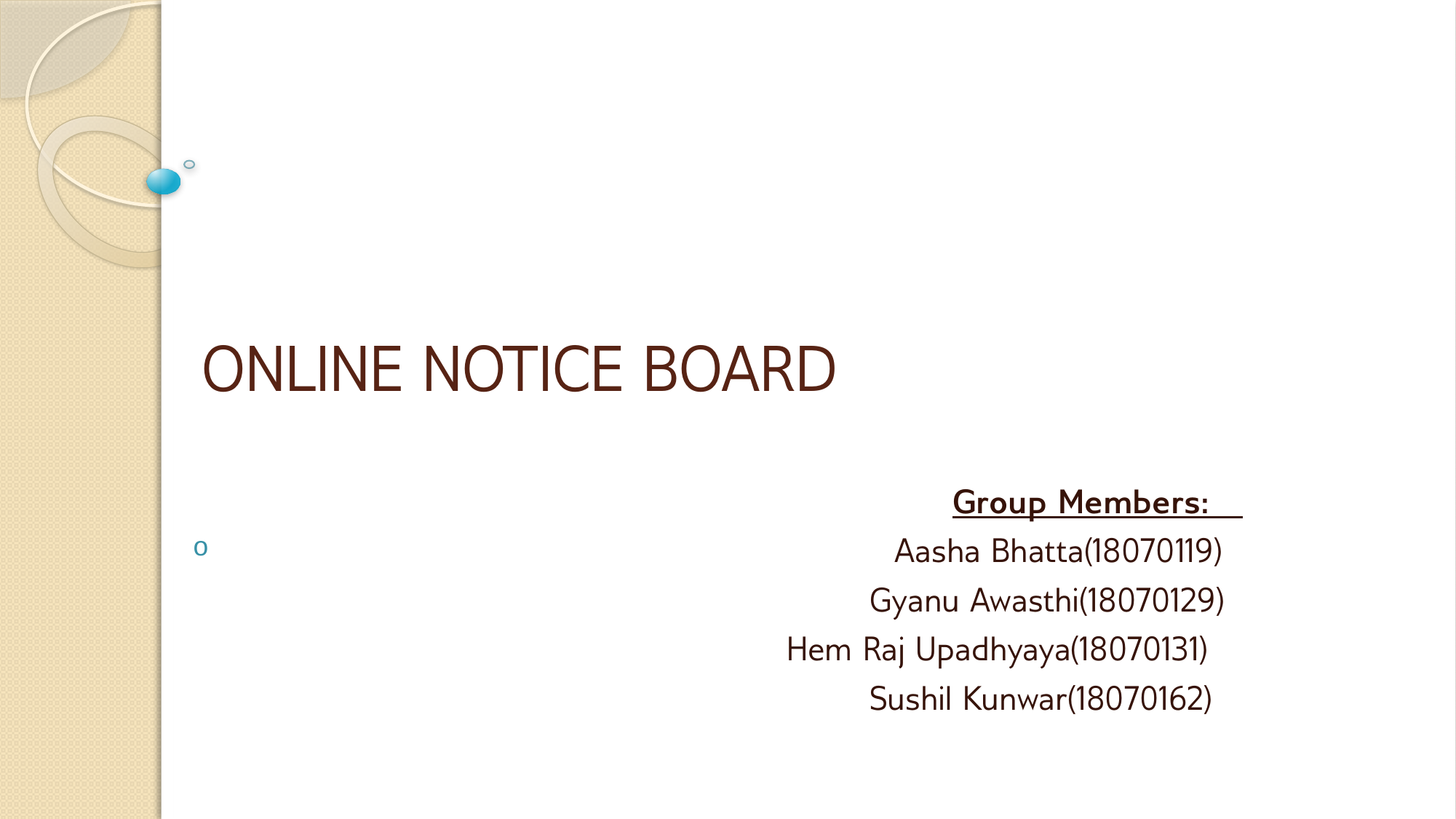

# ONLINE NOTICE BOARD

                                                                         Group Members:
                                                                Aasha Bhatta(18070119)
                                                                 Gyanu Awasthi(18070129)
                                                         Hem Raj Upadhyaya(18070131)
                                                                 Sushil Kunwar(18070162)